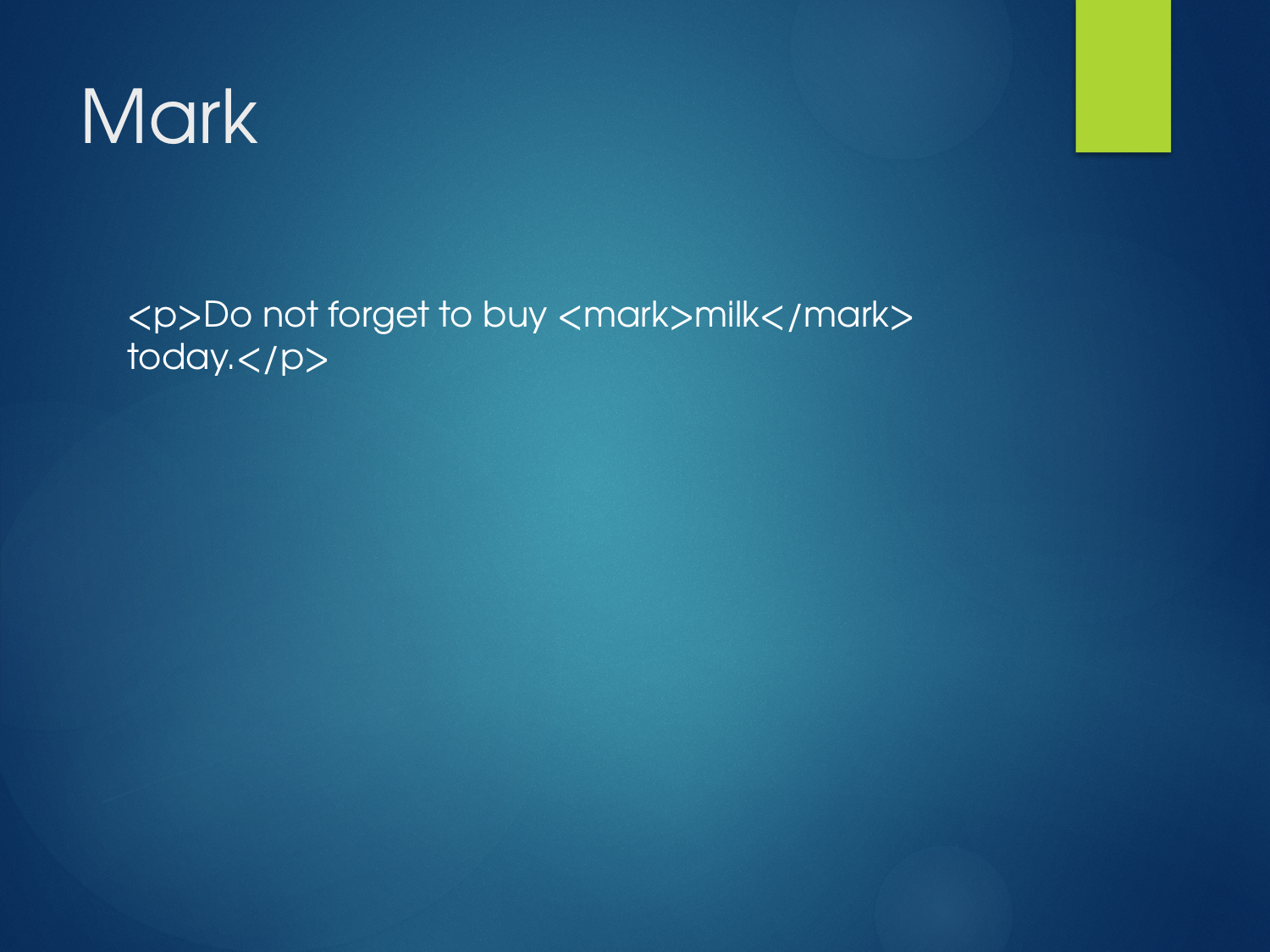

# Mark
<p>Do not forget to buy <mark>milk</mark> today.</p>